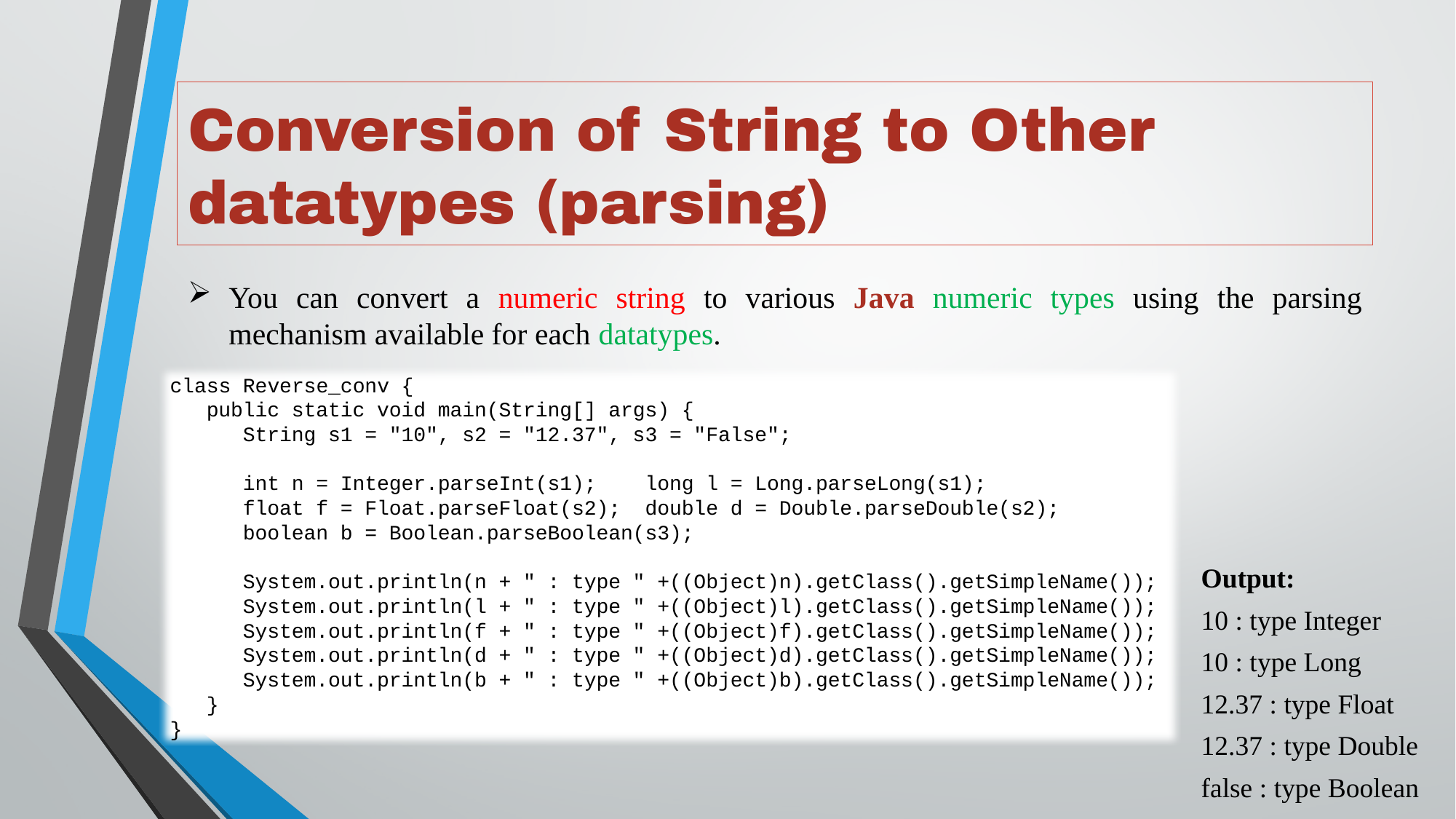

# Conversion of String to Other datatypes (parsing)
You can convert a numeric string to various Java numeric types using the parsing mechanism available for each datatypes.
class Reverse_conv {
   public static void main(String[] args) {
      String s1 = "10", s2 = "12.37", s3 = "False";

      int n = Integer.parseInt(s1);    long l = Long.parseLong(s1);
      float f = Float.parseFloat(s2);  double d = Double.parseDouble(s2);
      boolean b = Boolean.parseBoolean(s3);

      System.out.println(n + " : type " +((Object)n).getClass().getSimpleName());
      System.out.println(l + " : type " +((Object)l).getClass().getSimpleName());
      System.out.println(f + " : type " +((Object)f).getClass().getSimpleName());
      System.out.println(d + " : type " +((Object)d).getClass().getSimpleName());
      System.out.println(b + " : type " +((Object)b).getClass().getSimpleName());
   }
}
Output:
10 : type Integer
10 : type Long
12.37 : type Float
12.37 : type Double
false : type Boolean